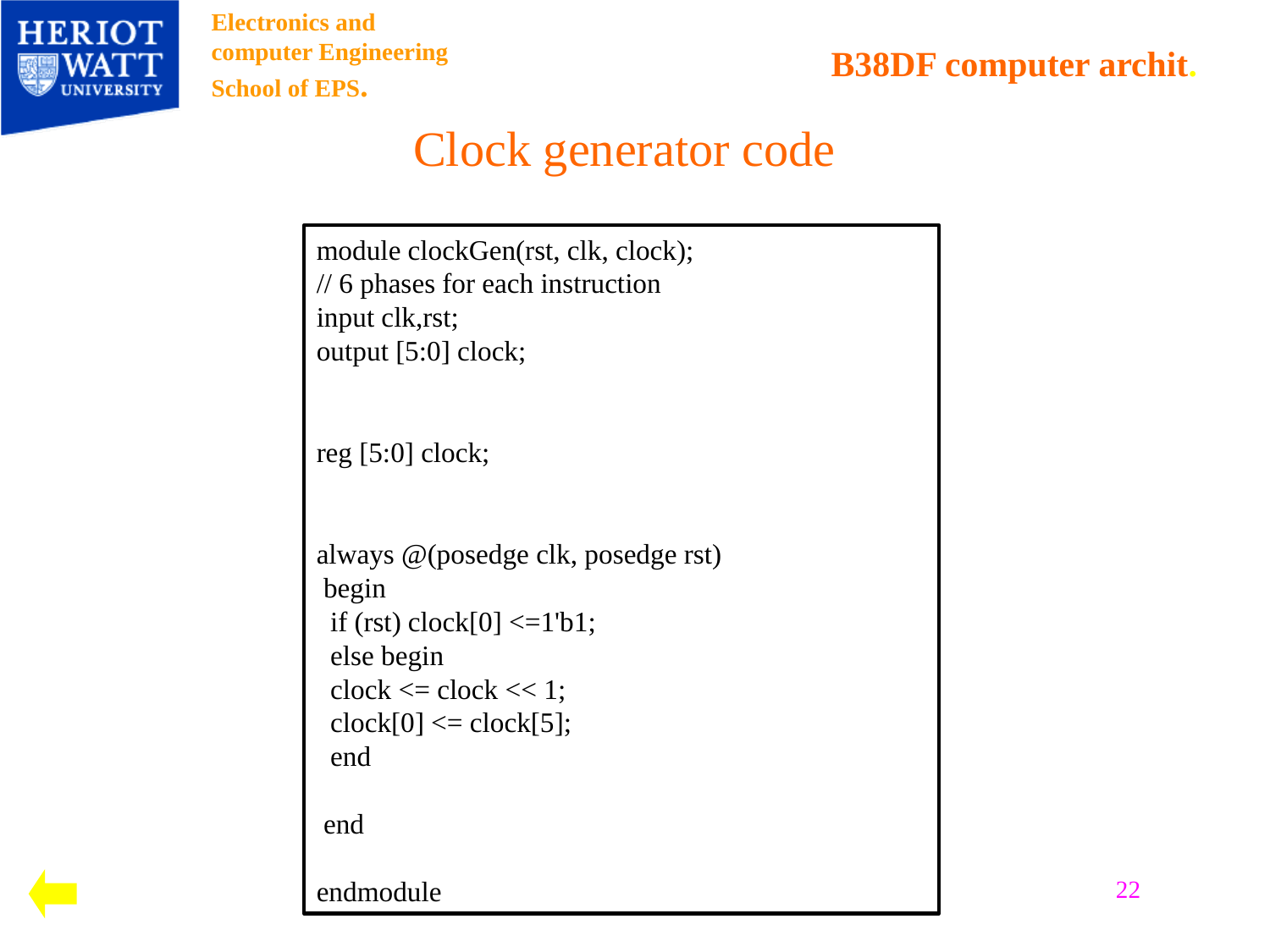

# Clock generator code
module clockGen(rst, clk, clock);
// 6 phases for each instruction
input clk,rst;
output [5:0] clock;

reg [5:0] clock;

always @(posedge clk, posedge rst)
 begin
  if (rst) clock[0] <=1'b1;
  else begin
  clock <= clock << 1;
  clock[0] <= clock[5];
  end

 end

endmodule
22